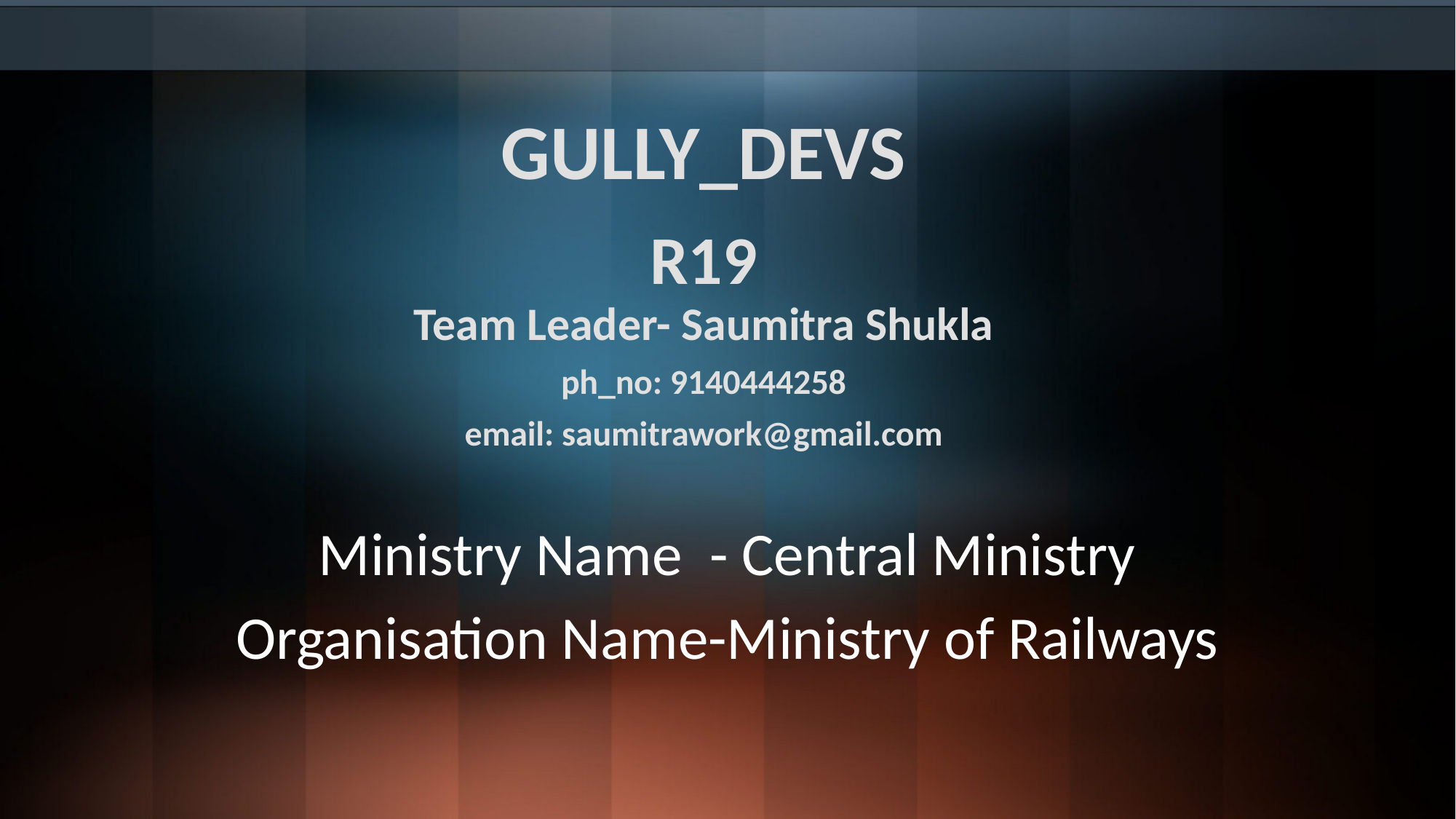

# GULLY_DEVS R19 Team Leader- Saumitra Shukla ph_no: 9140444258 email: saumitrawork@gmail.com
Ministry Name  - Central Ministry
Organisation Name-Ministry of Railways